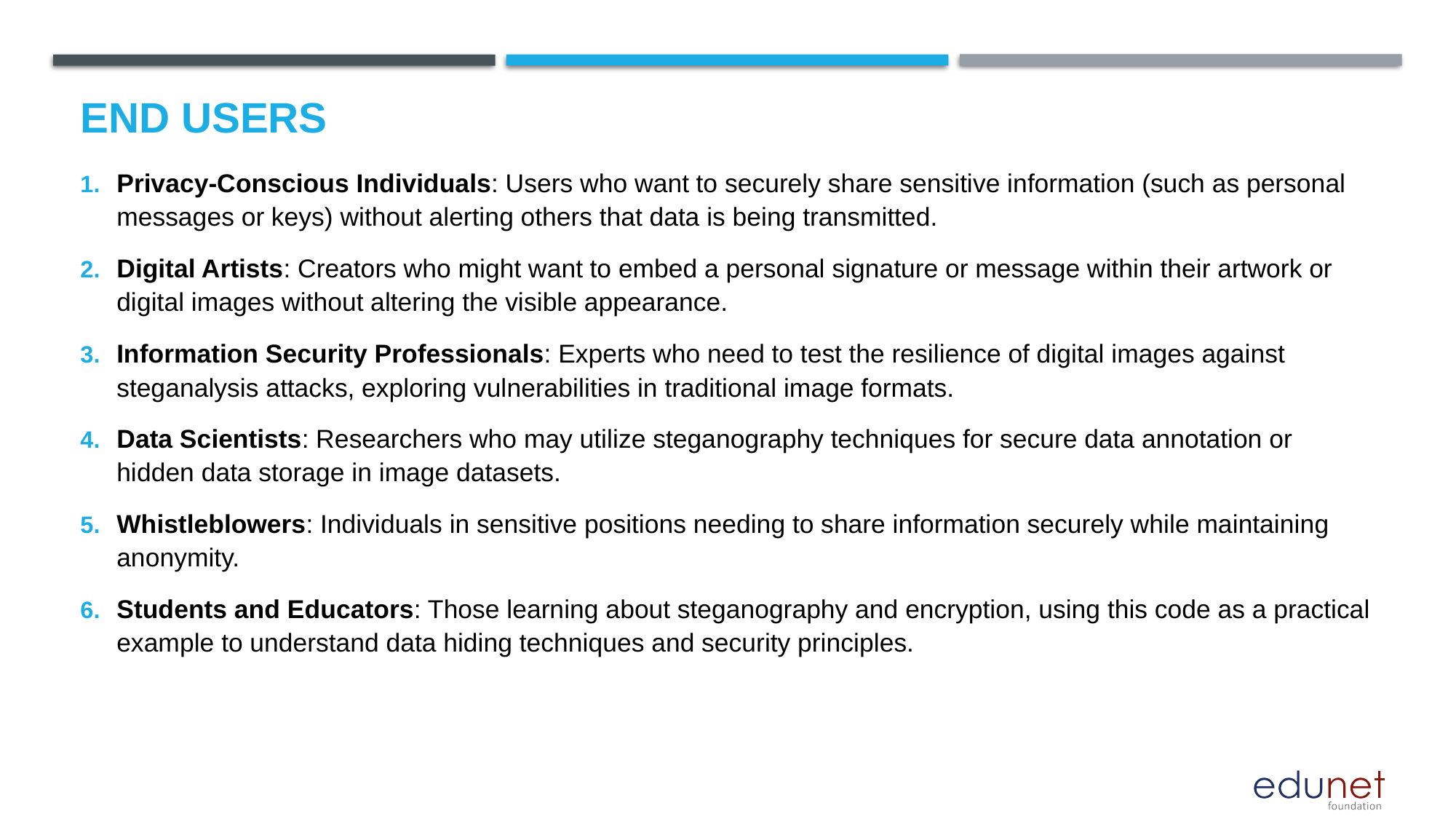

# End users
Privacy-Conscious Individuals: Users who want to securely share sensitive information (such as personal messages or keys) without alerting others that data is being transmitted.
Digital Artists: Creators who might want to embed a personal signature or message within their artwork or digital images without altering the visible appearance.
Information Security Professionals: Experts who need to test the resilience of digital images against steganalysis attacks, exploring vulnerabilities in traditional image formats.
Data Scientists: Researchers who may utilize steganography techniques for secure data annotation or hidden data storage in image datasets.
Whistleblowers: Individuals in sensitive positions needing to share information securely while maintaining anonymity.
Students and Educators: Those learning about steganography and encryption, using this code as a practical example to understand data hiding techniques and security principles.